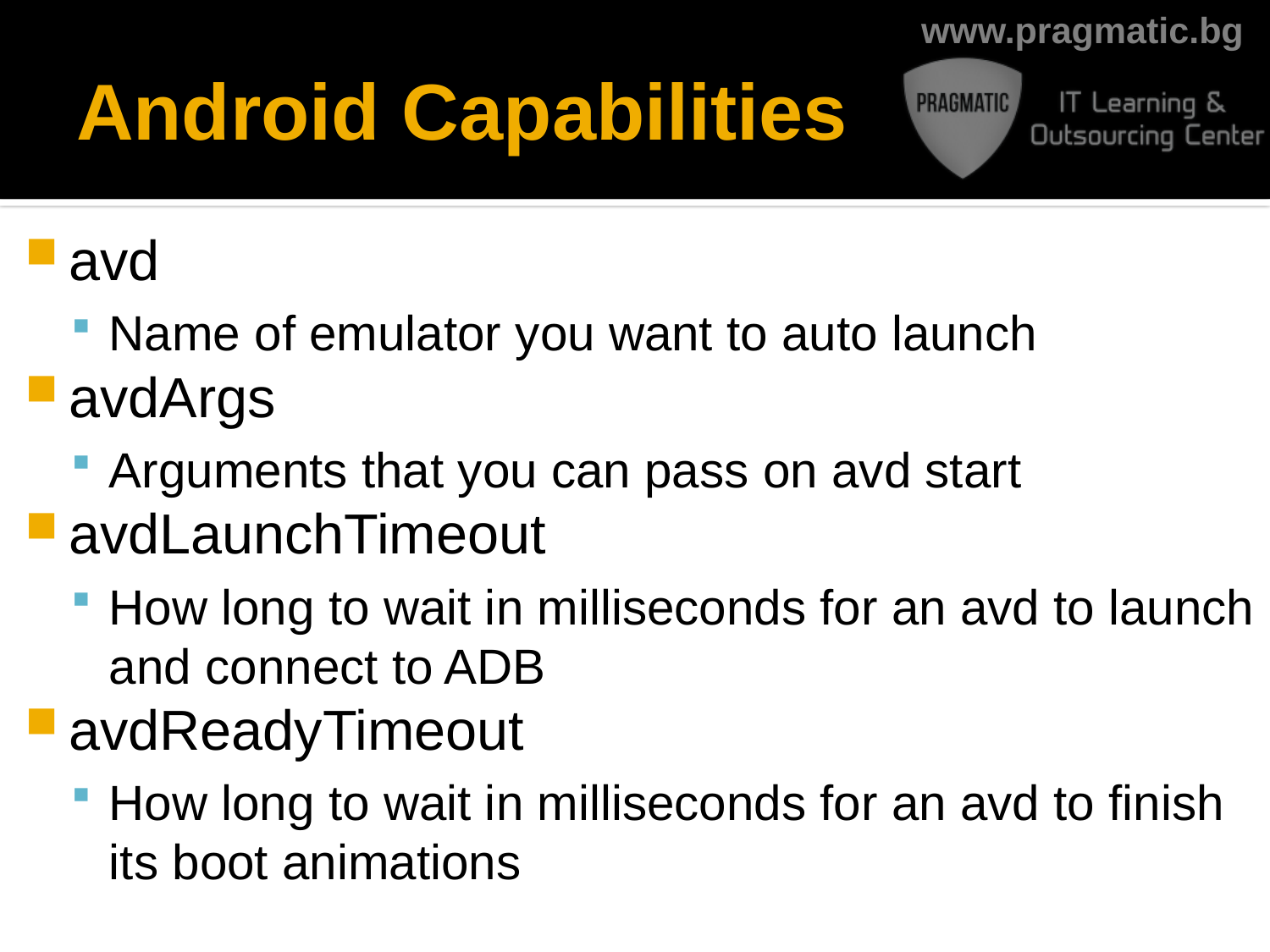

# Android Capabilities
avd
Name of emulator you want to auto launch
avdArgs
Arguments that you can pass on avd start
avdLaunchTimeout
How long to wait in milliseconds for an avd to launch and connect to ADB
avdReadyTimeout
How long to wait in milliseconds for an avd to finish its boot animations